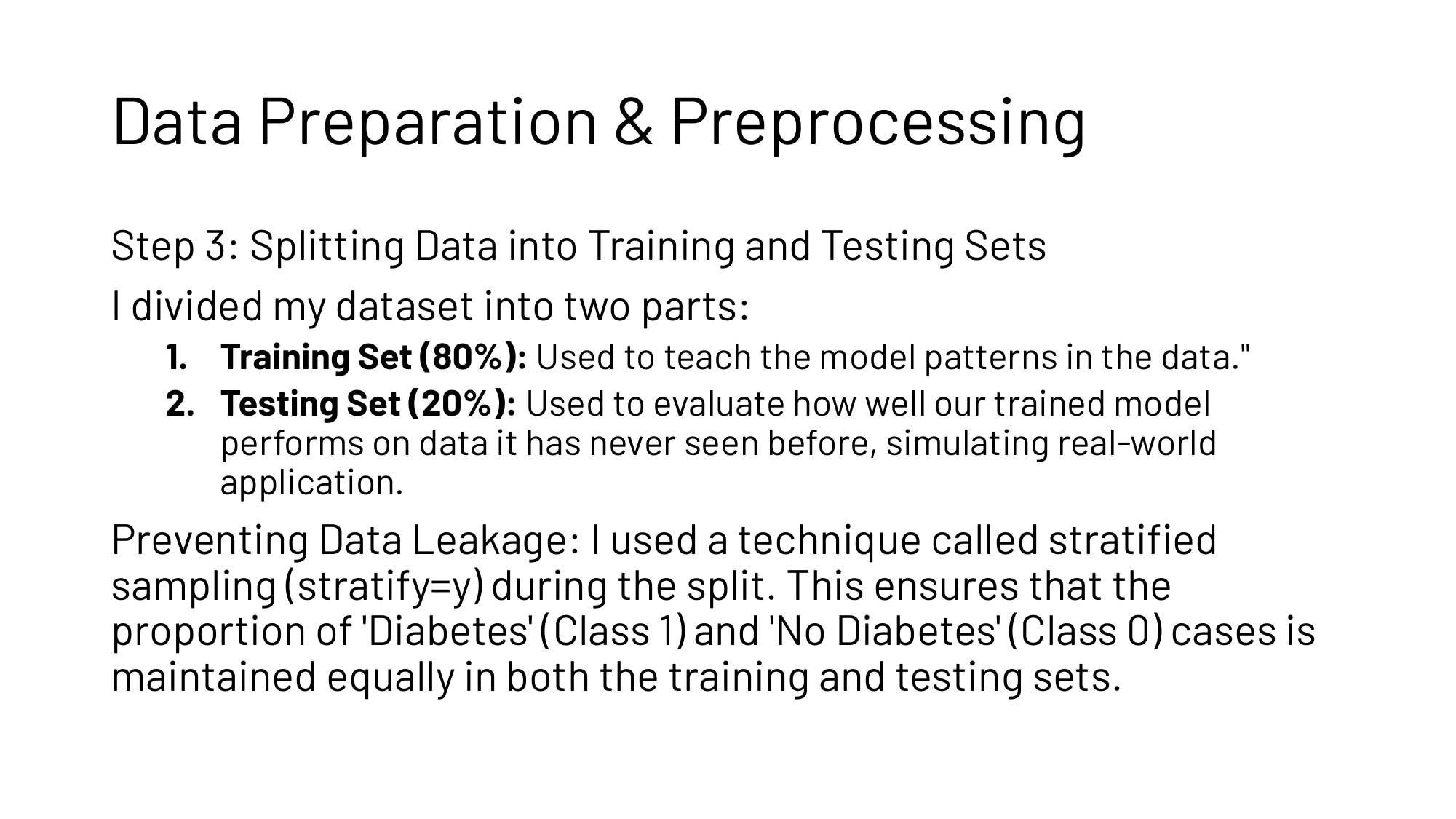

# Data Preparation & Preprocessing
Step 3: Splitting Data into Training and Testing Sets
I divided my dataset into two parts:
Training Set (80%): Used to teach the model patterns in the data."
Testing Set (20%): Used to evaluate how well our trained model performs on data it has never seen before, simulating real-world application.
Preventing Data Leakage: I used a technique called stratified sampling (stratify=y) during the split. This ensures that the proportion of 'Diabetes' (Class 1) and 'No Diabetes' (Class 0) cases is maintained equally in both the training and testing sets.